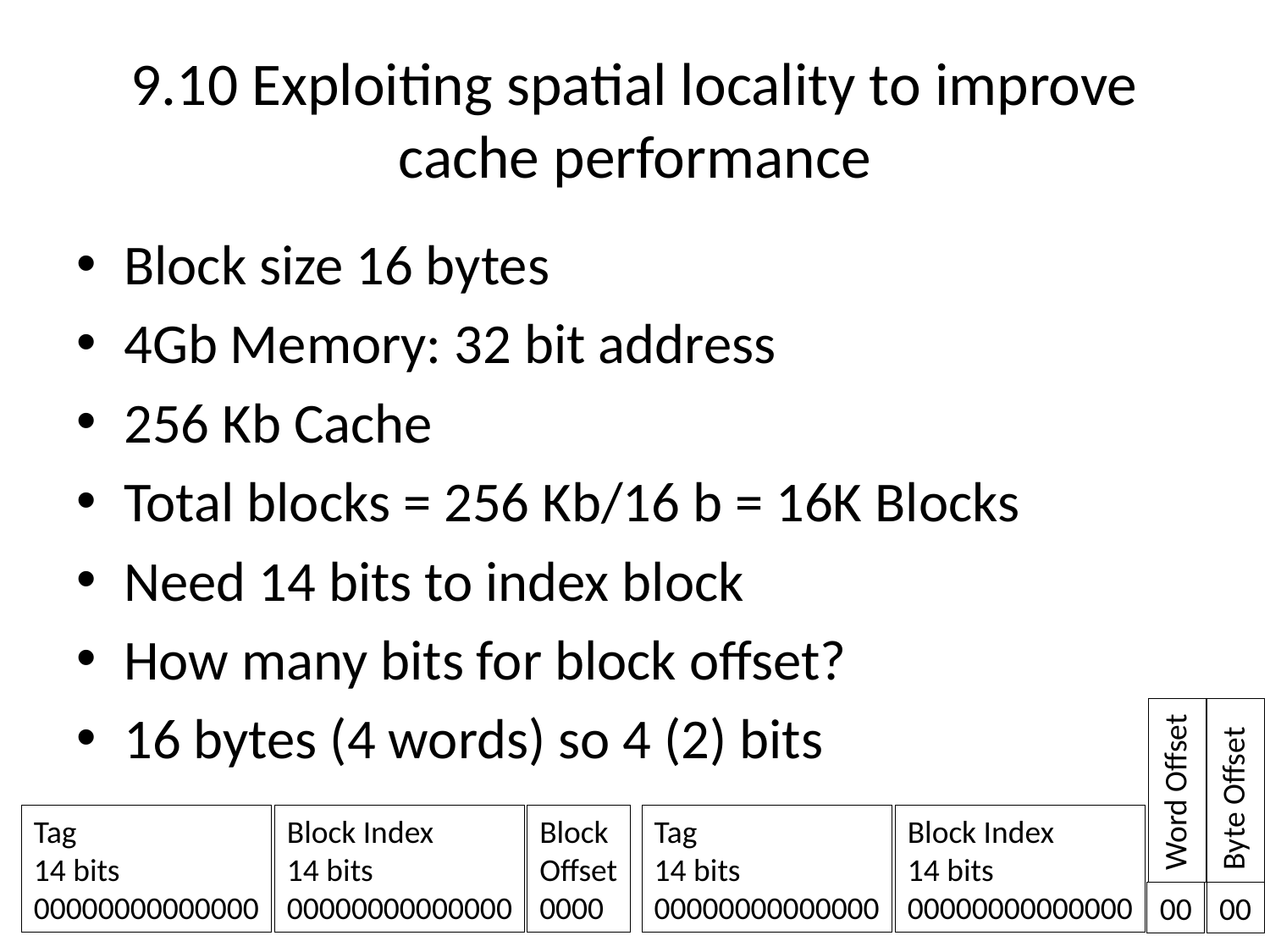

# 9.10 Exploiting spatial locality to improve cache performance
Block size 16 bytes
4Gb Memory: 32 bit address
256 Kb Cache
Total blocks = 256 Kb/16 b = 16K Blocks
Need 14 bits to index block
How many bits for block offset?
16 bytes (4 words) so 4 (2) bits

Byte Offset
Word Offset
Tag
14 bits
00000000000000
Block Index
14 bits
00000000000000
Block
Offset
0000
Tag
14 bits
00000000000000
Block Index
14 bits
00000000000000
00
00